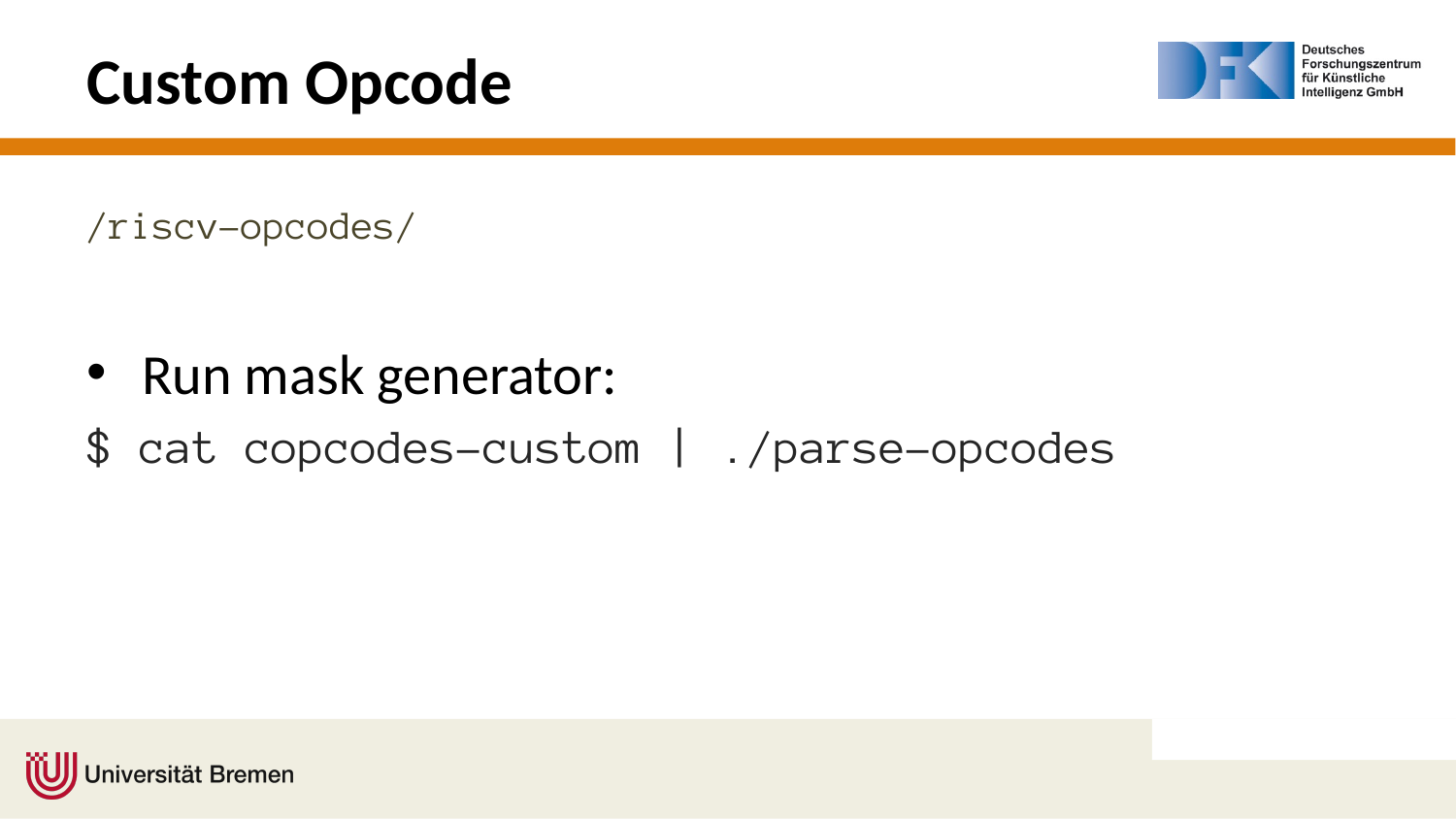

# Custom Opcode
/riscv-opcodes/

Run mask generator:
$ cat copcodes-custom | ./parse-opcodes